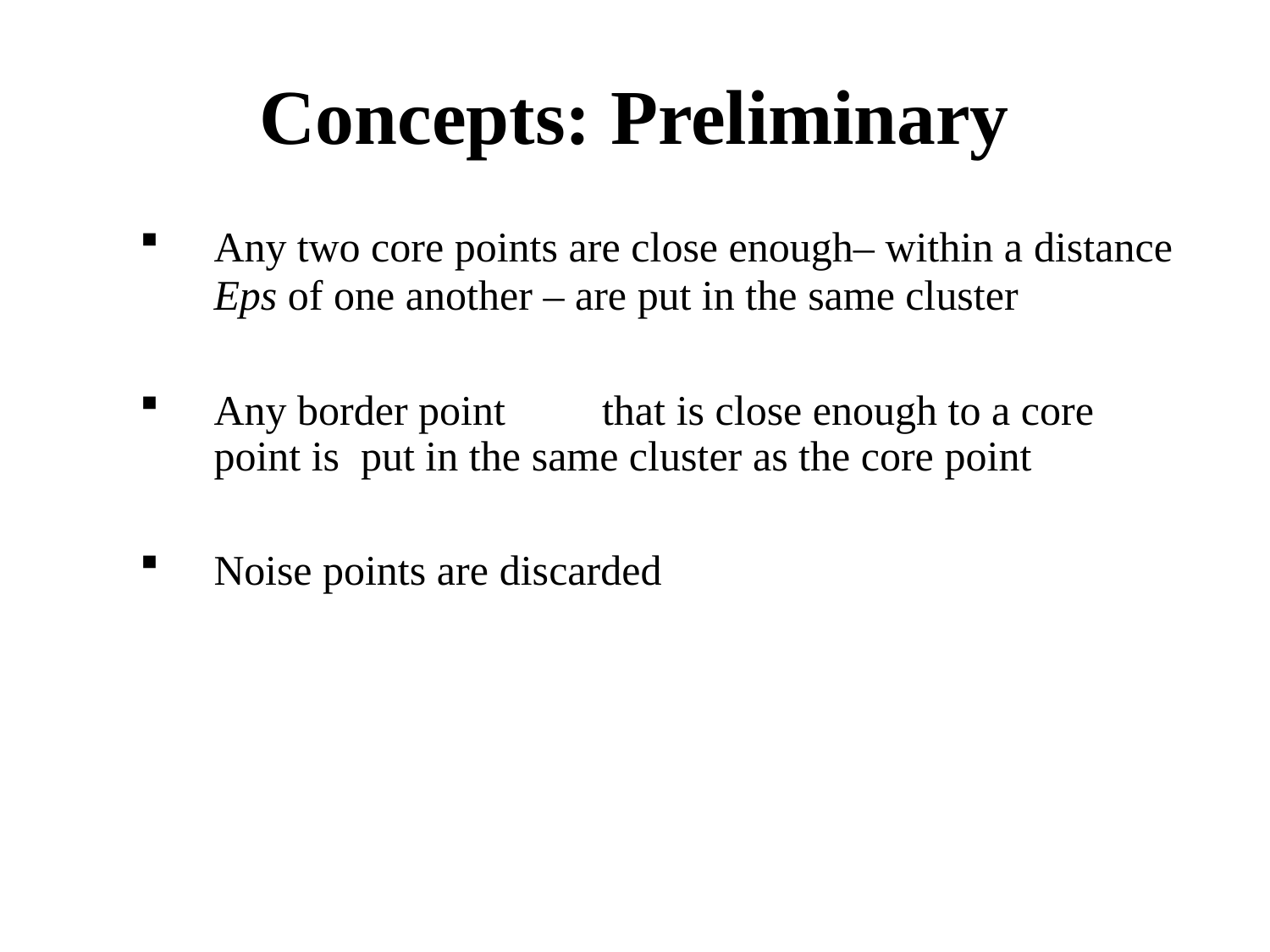

# Concepts: Preliminary
Any two core points are close enough– within a distance
Eps of one another – are put in the same cluster

Any border point	that is close enough to a core point is  put in the same cluster as the core point

Noise points are discarded